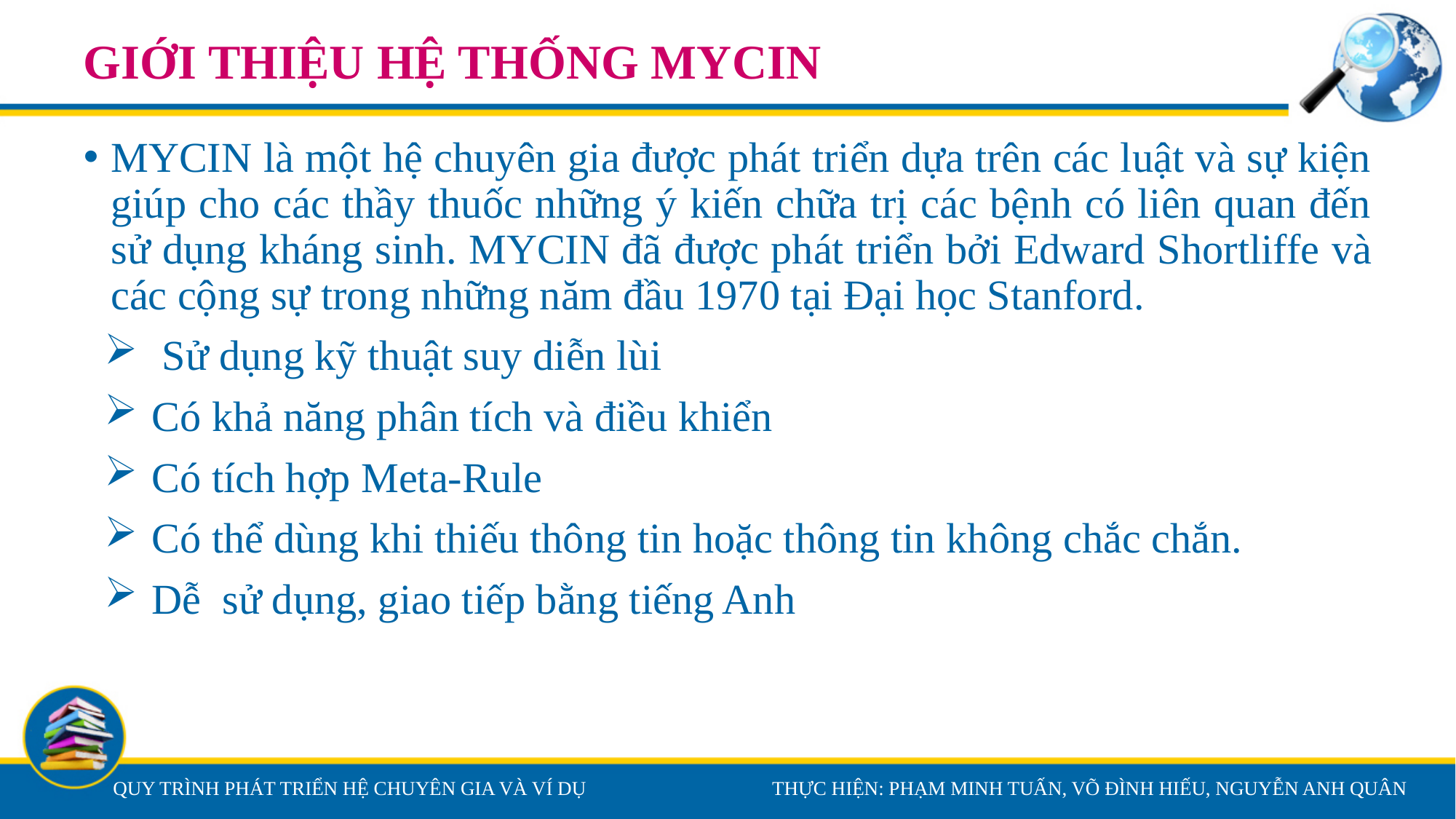

# GIỚI THIỆU HỆ THỐNG MYCIN
MYCIN là một hệ chuyên gia được phát triển dựa trên các luật và sự kiện giúp cho các thầy thuốc những ý kiến chữa trị các bệnh có liên quan đến sử dụng kháng sinh. MYCIN đã được phát triển bởi Edward Shortliffe và các cộng sự trong những năm đầu 1970 tại Đại học Stanford.
 Sử dụng kỹ thuật suy diễn lùi
Có khả năng phân tích và điều khiển
Có tích hợp Meta-Rule
Có thể dùng khi thiếu thông tin hoặc thông tin không chắc chắn.
Dễ  sử dụng, giao tiếp bằng tiếng Anh